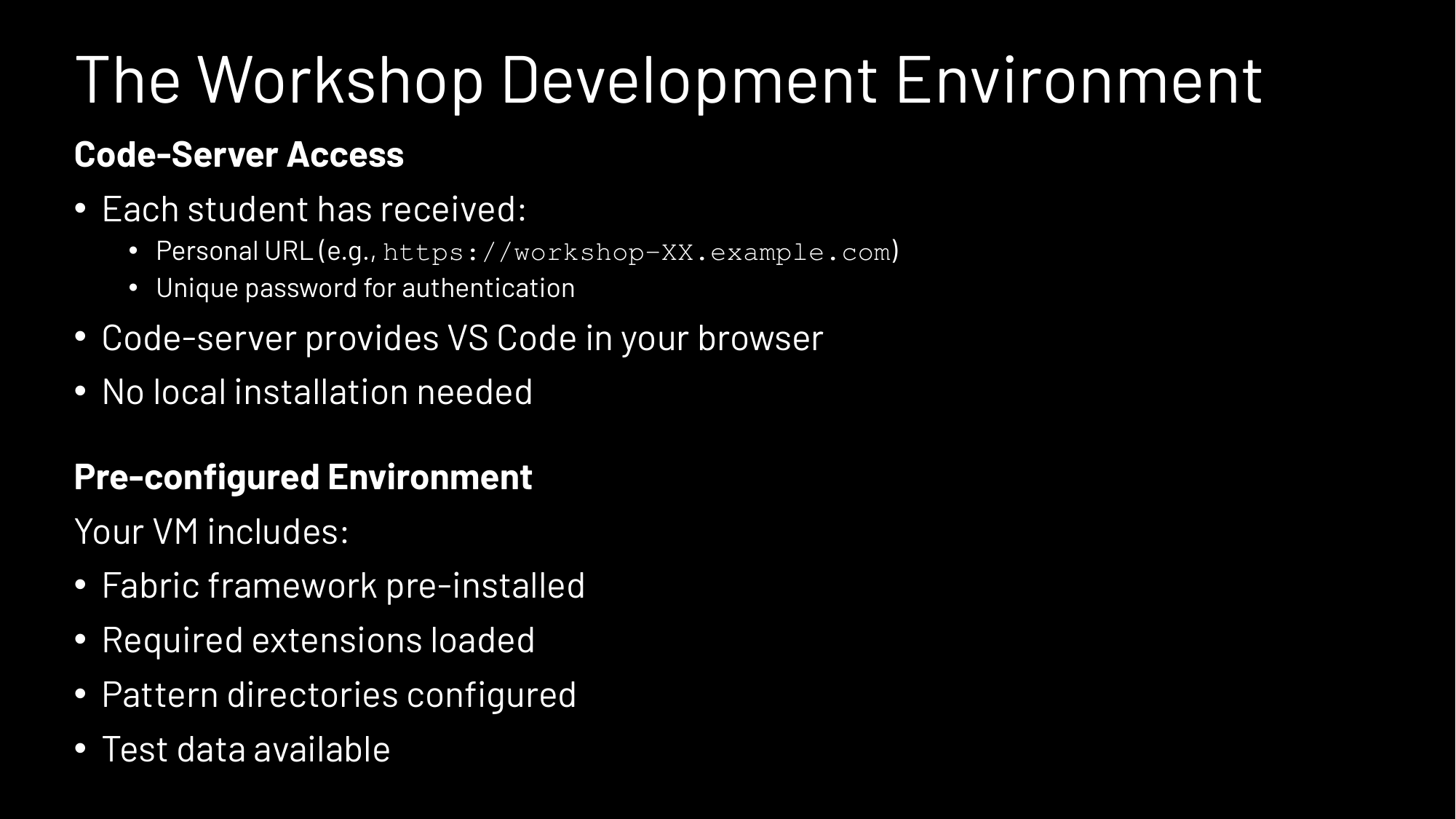

# The Workshop Development Environment
Code-Server Access
Each student has received:
Personal URL (e.g., https://workshop-XX.example.com)
Unique password for authentication
Code-server provides VS Code in your browser
No local installation needed
Pre-configured Environment
Your VM includes:
Fabric framework pre-installed
Required extensions loaded
Pattern directories configured
Test data available